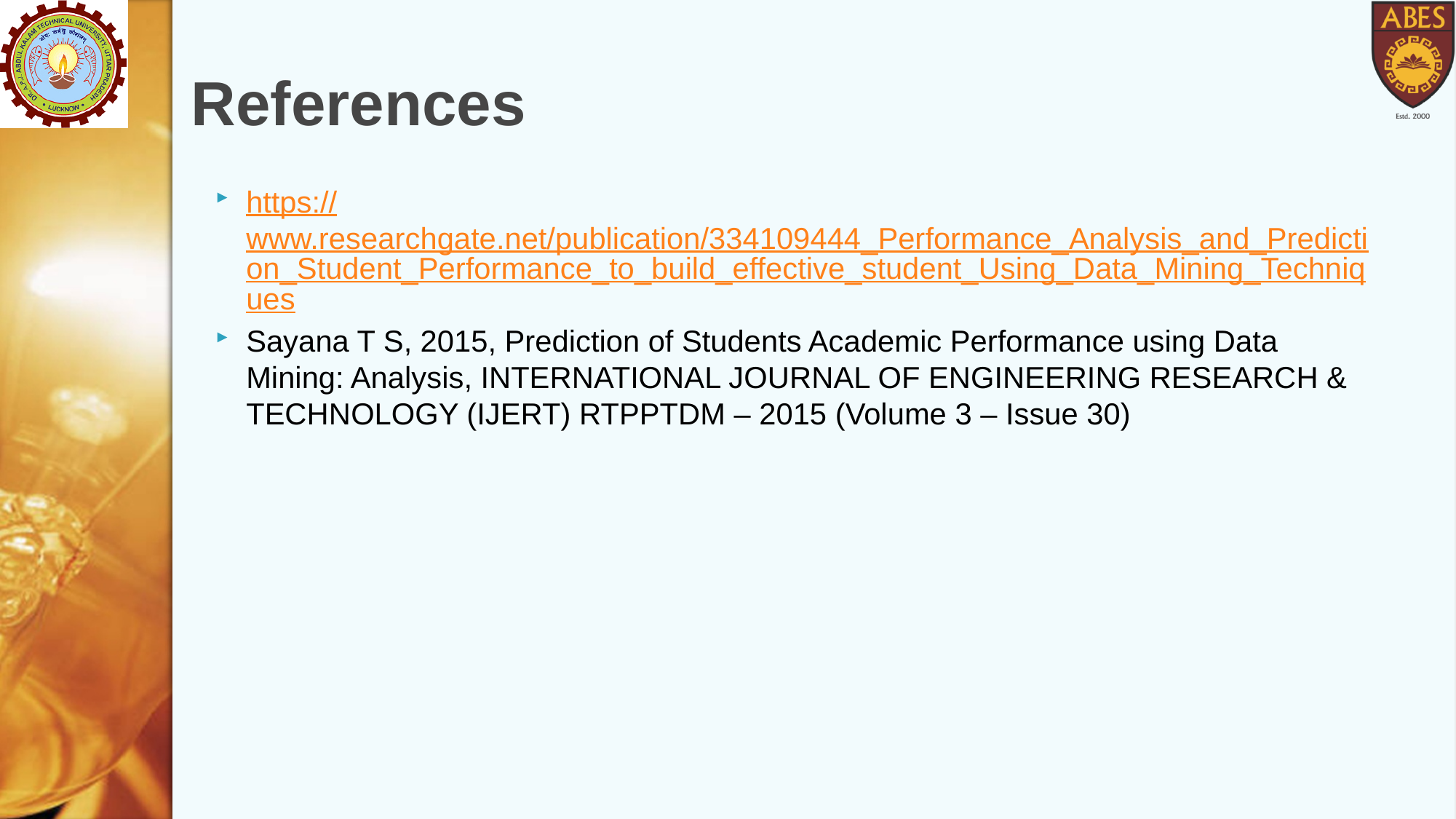

# References
https://www.researchgate.net/publication/334109444_Performance_Analysis_and_Prediction_Student_Performance_to_build_effective_student_Using_Data_Mining_Techniques
Sayana T S, 2015, Prediction of Students Academic Performance using Data Mining: Analysis, INTERNATIONAL JOURNAL OF ENGINEERING RESEARCH & TECHNOLOGY (IJERT) RTPPTDM – 2015 (Volume 3 – Issue 30)